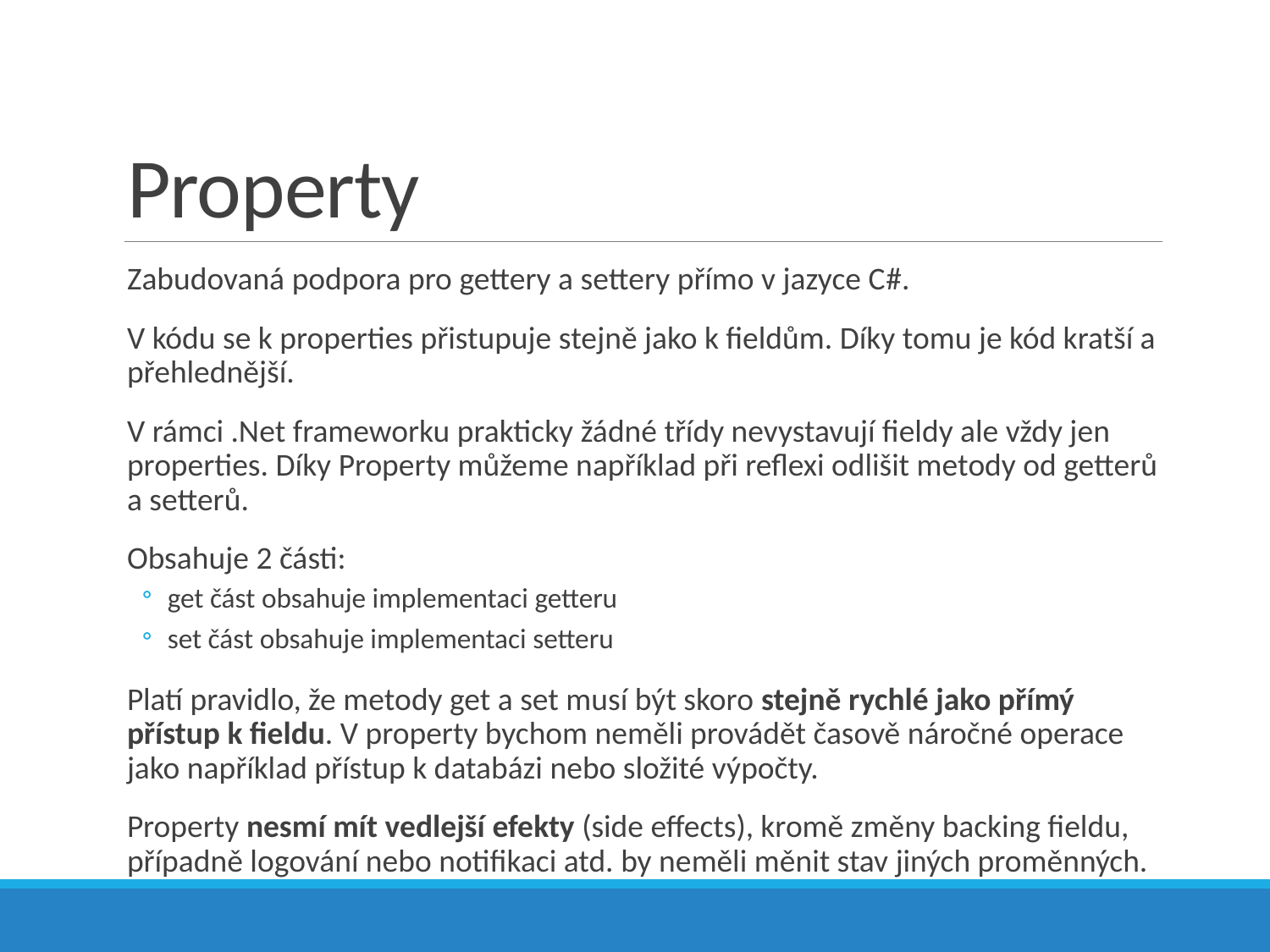

# Property
Zabudovaná podpora pro gettery a settery přímo v jazyce C#.
V kódu se k properties přistupuje stejně jako k fieldům. Díky tomu je kód kratší a přehlednější.
V rámci .Net frameworku prakticky žádné třídy nevystavují fieldy ale vždy jen properties. Díky Property můžeme například při reflexi odlišit metody od getterů a setterů.
Obsahuje 2 části:
get část obsahuje implementaci getteru
set část obsahuje implementaci setteru
Platí pravidlo, že metody get a set musí být skoro stejně rychlé jako přímý přístup k fieldu. V property bychom neměli provádět časově náročné operace jako například přístup k databázi nebo složité výpočty.
Property nesmí mít vedlejší efekty (side effects), kromě změny backing fieldu, případně logování nebo notifikaci atd. by neměli měnit stav jiných proměnných.